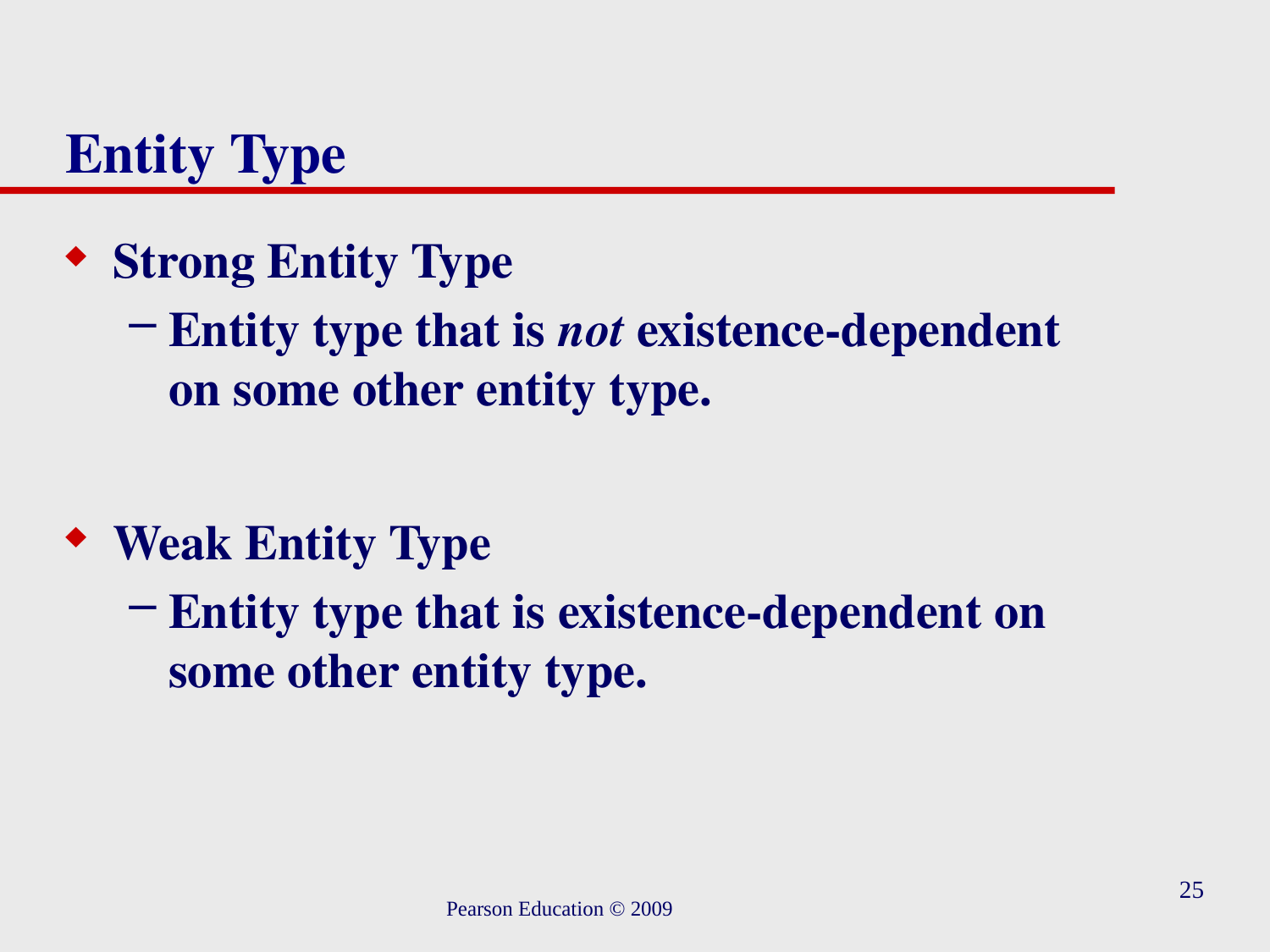

# Entity Type
Strong Entity Type
Entity type that is not existence-dependent on some other entity type.

Weak Entity Type
Entity type that is existence-dependent on some other entity type.

25
Pearson Education © 2009